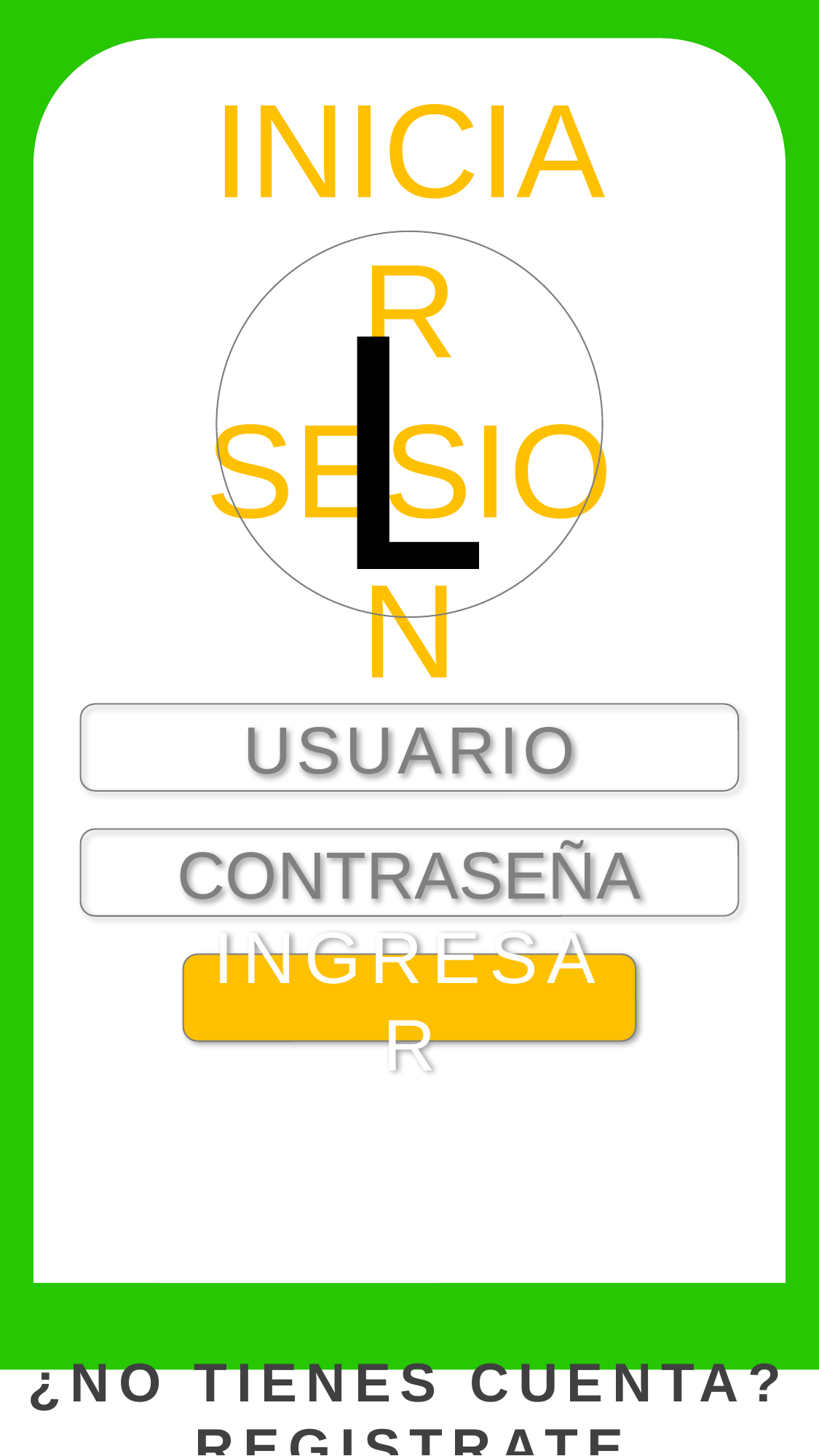

INICIAR SESION
L
USUARIO

CONTRASEÑA
INGRESAR
¿NO TIENES CUENTA? REGISTRATE